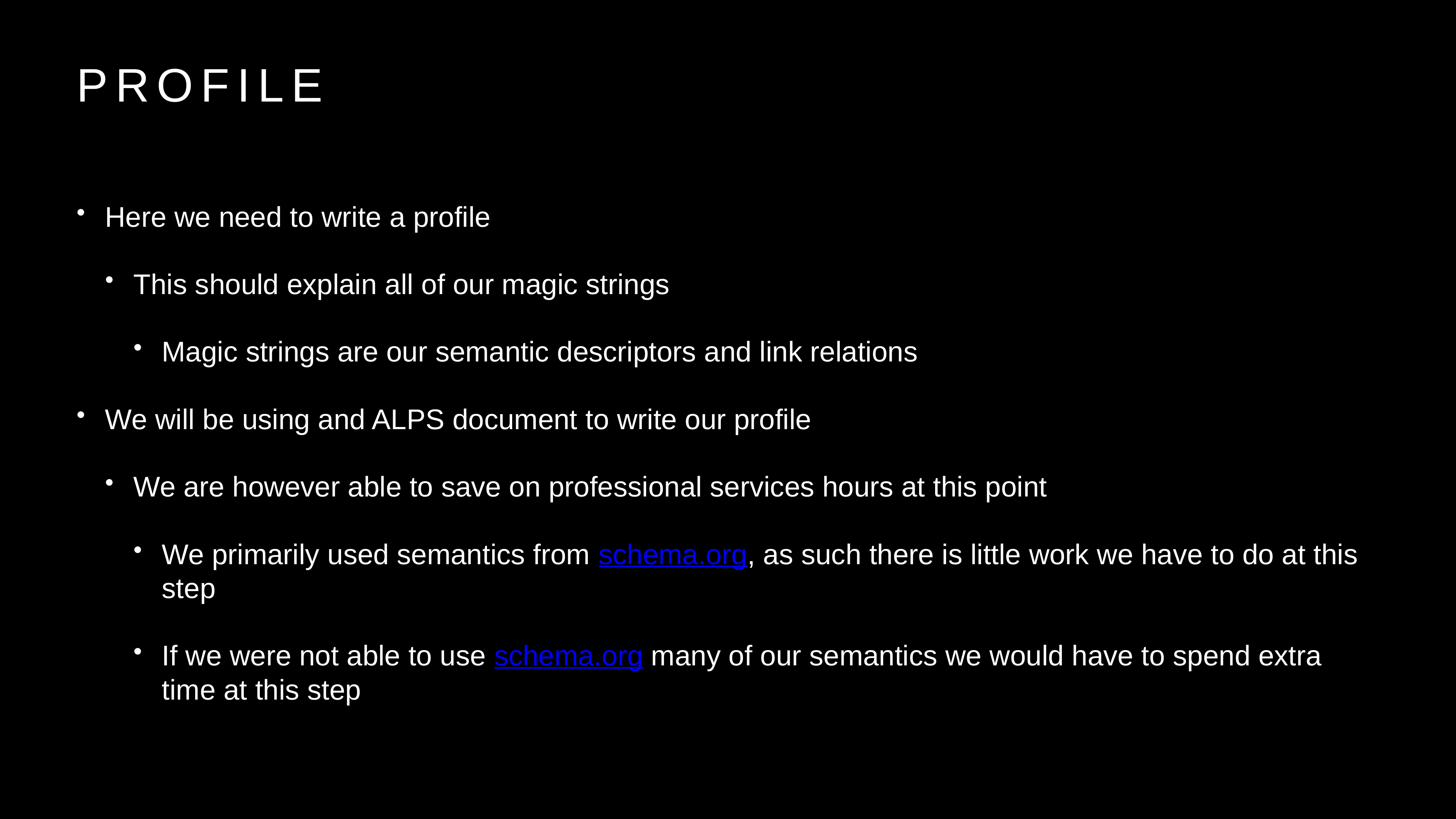

# Profile
Here we need to write a profile
This should explain all of our magic strings
Magic strings are our semantic descriptors and link relations
We will be using and ALPS document to write our profile
We are however able to save on professional services hours at this point
We primarily used semantics from schema.org, as such there is little work we have to do at this step
If we were not able to use schema.org many of our semantics we would have to spend extra time at this step